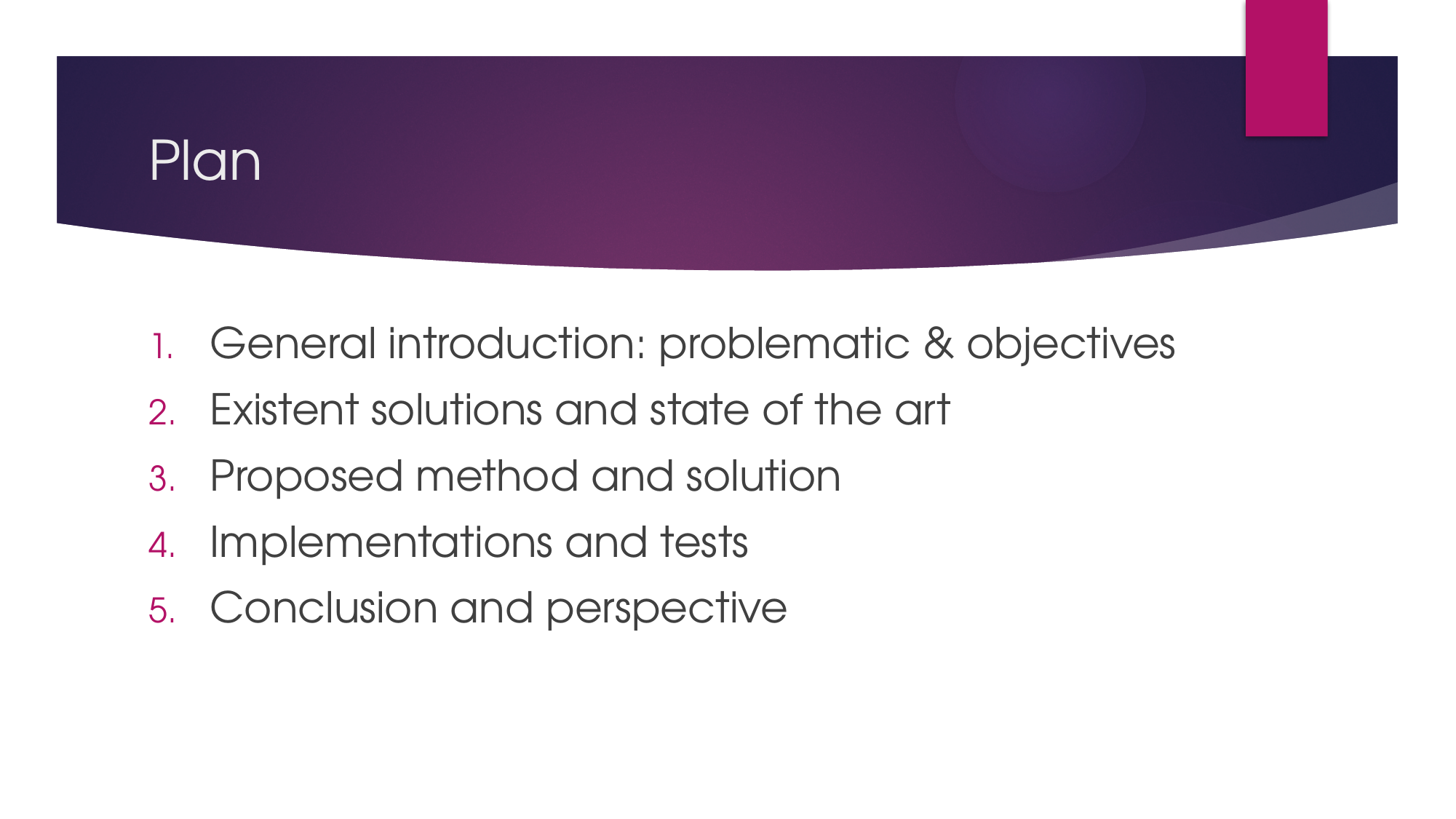

# Plan
General introduction: problematic & objectives
Existent solutions and state of the art
Proposed method and solution
Implementations and tests
Conclusion and perspective